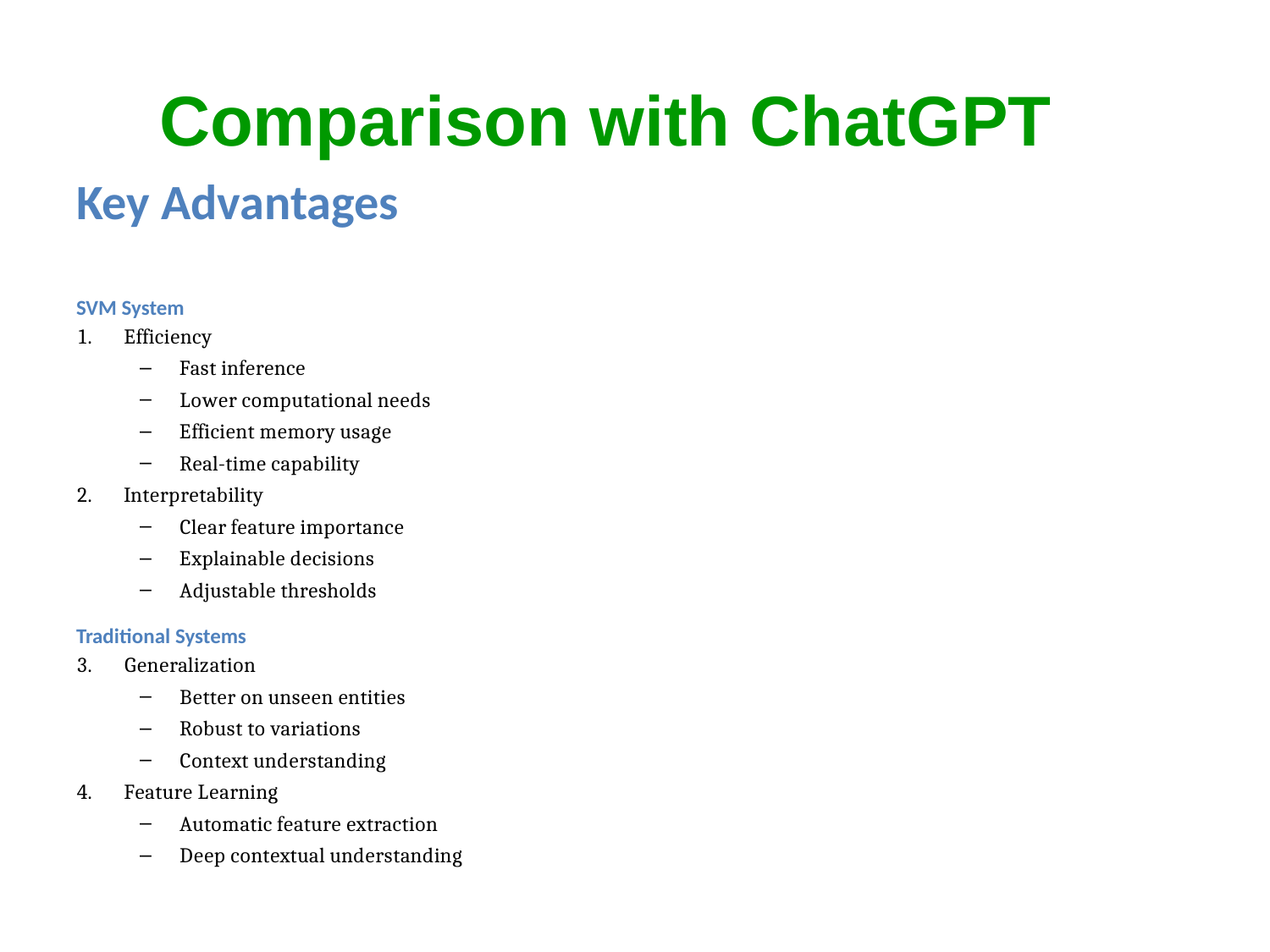

# Comparison with ChatGPT
Key Advantages

SVM System
Efficiency
Fast inference
Lower computational needs
Efficient memory usage
Real-time capability
Interpretability
Clear feature importance
Explainable decisions
Adjustable thresholds
Traditional Systems
Generalization
Better on unseen entities
Robust to variations
Context understanding
Feature Learning
Automatic feature extraction
Deep contextual understanding